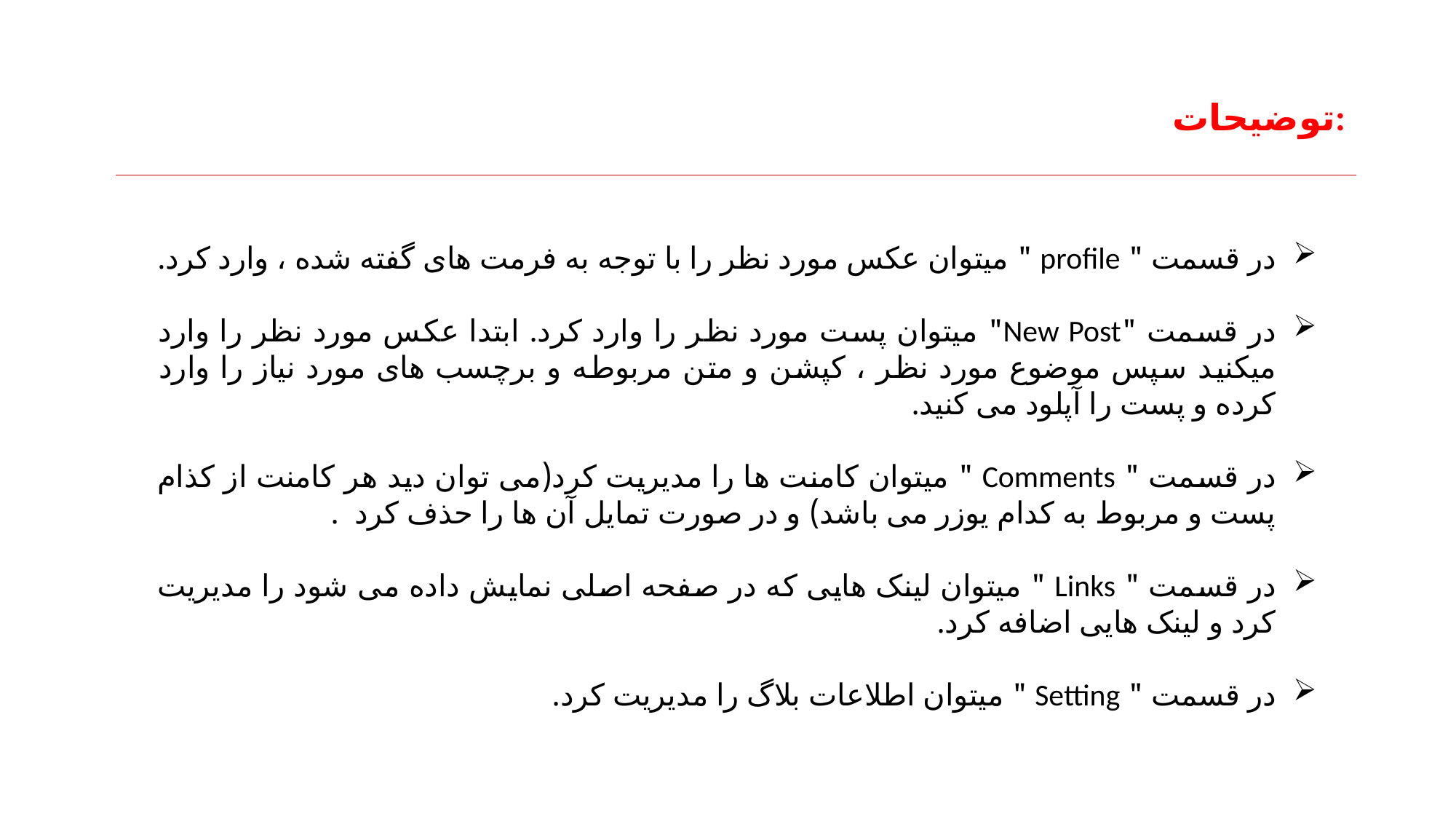

توضیحات:
در قسمت " profile " میتوان عکس مورد نظر را با توجه به فرمت های گفته شده ، وارد کرد.

در قسمت "New Post" میتوان پست مورد نظر را وارد کرد. ابتدا عکس مورد نظر را وارد میکنید سپس موضوع مورد نظر ، کپشن و متن مربوطه و برچسب های مورد نیاز را وارد کرده و پست را آپلود می کنید.

در قسمت " Comments " میتوان کامنت ها را مدیریت کرد(می توان دید هر کامنت از کذام پست و مربوط به کدام یوزر می باشد) و در صورت تمایل آن ها را حذف کرد  .

در قسمت " Links " میتوان لینک هایی که در صفحه اصلی نمایش داده می شود را مدیریت کرد و لینک هایی اضافه کرد.

در قسمت " Setting " میتوان اطلاعات بلاگ را مدیریت کرد.